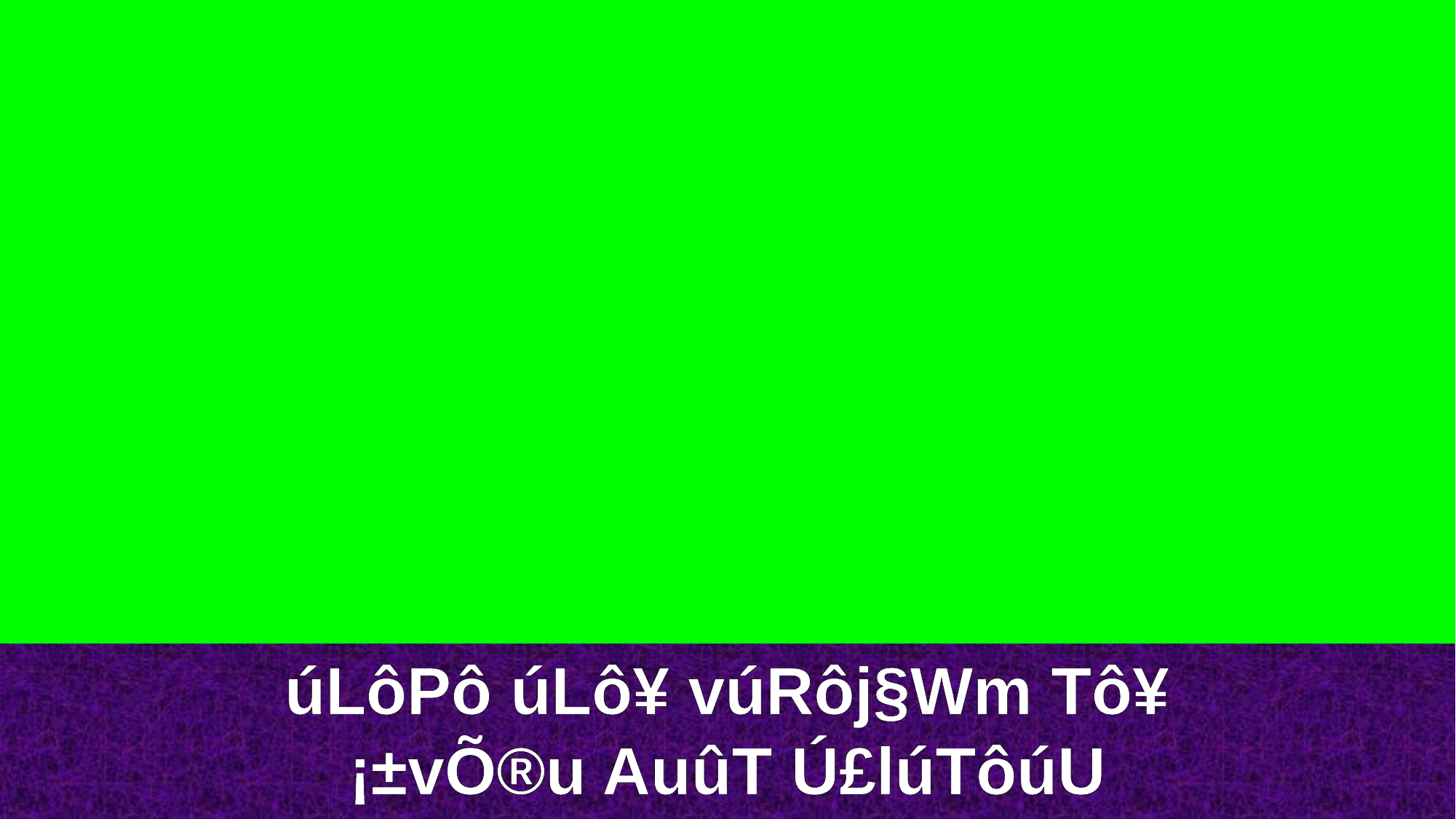

úLôPô úLô¥ vúRôj§Wm Tô¥ ¡±vÕ®u AuûT Ú£lúTôúU